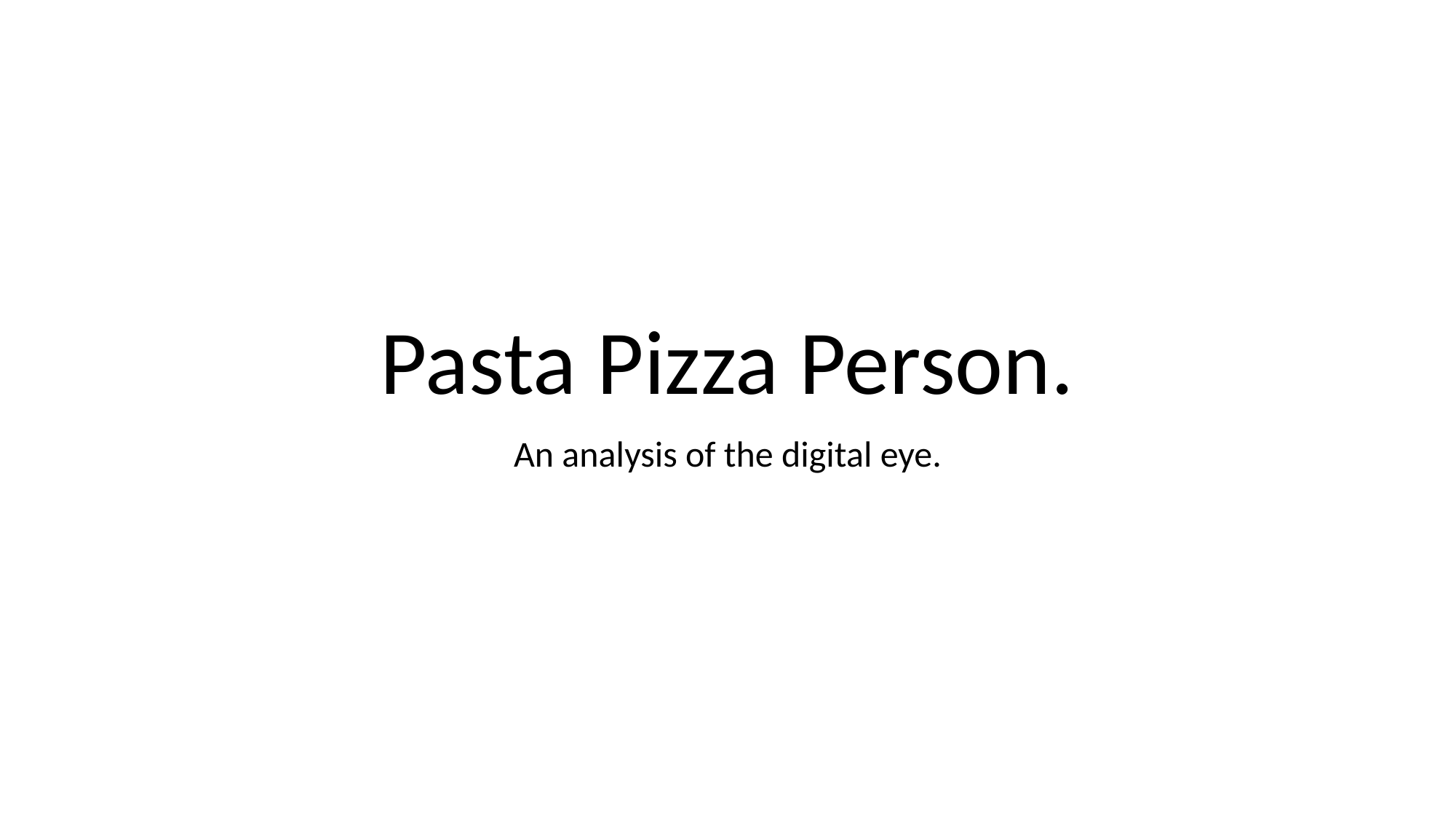

# Pasta Pizza Person.
An analysis of the digital eye.